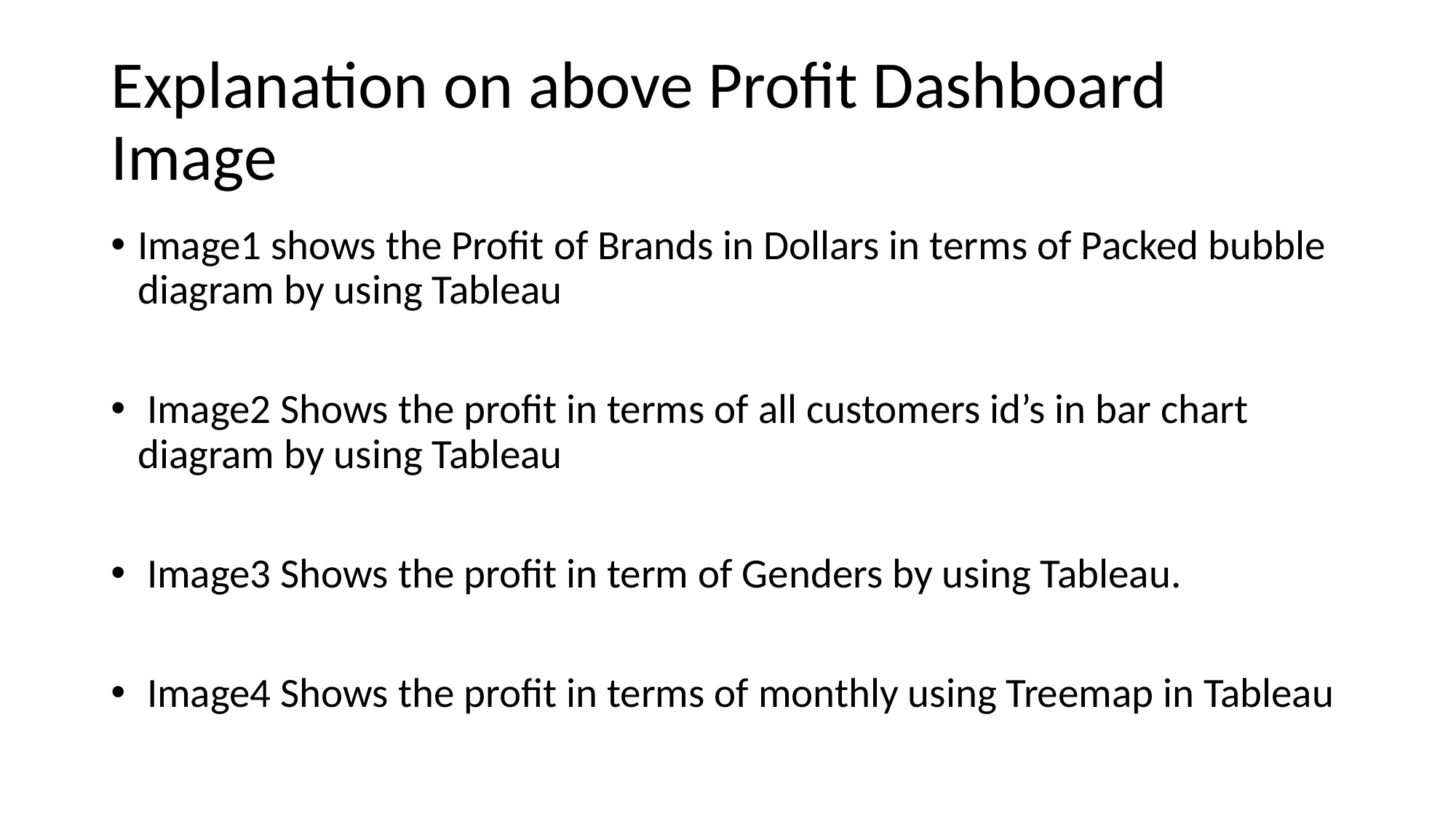

# Explanation on above Profit Dashboard Image
Image1 shows the Profit of Brands in Dollars in terms of Packed bubble diagram by using Tableau

 Image2 Shows the profit in terms of all customers id’s in bar chart diagram by using Tableau

 Image3 Shows the profit in term of Genders by using Tableau.

 Image4 Shows the profit in terms of monthly using Treemap in Tableau